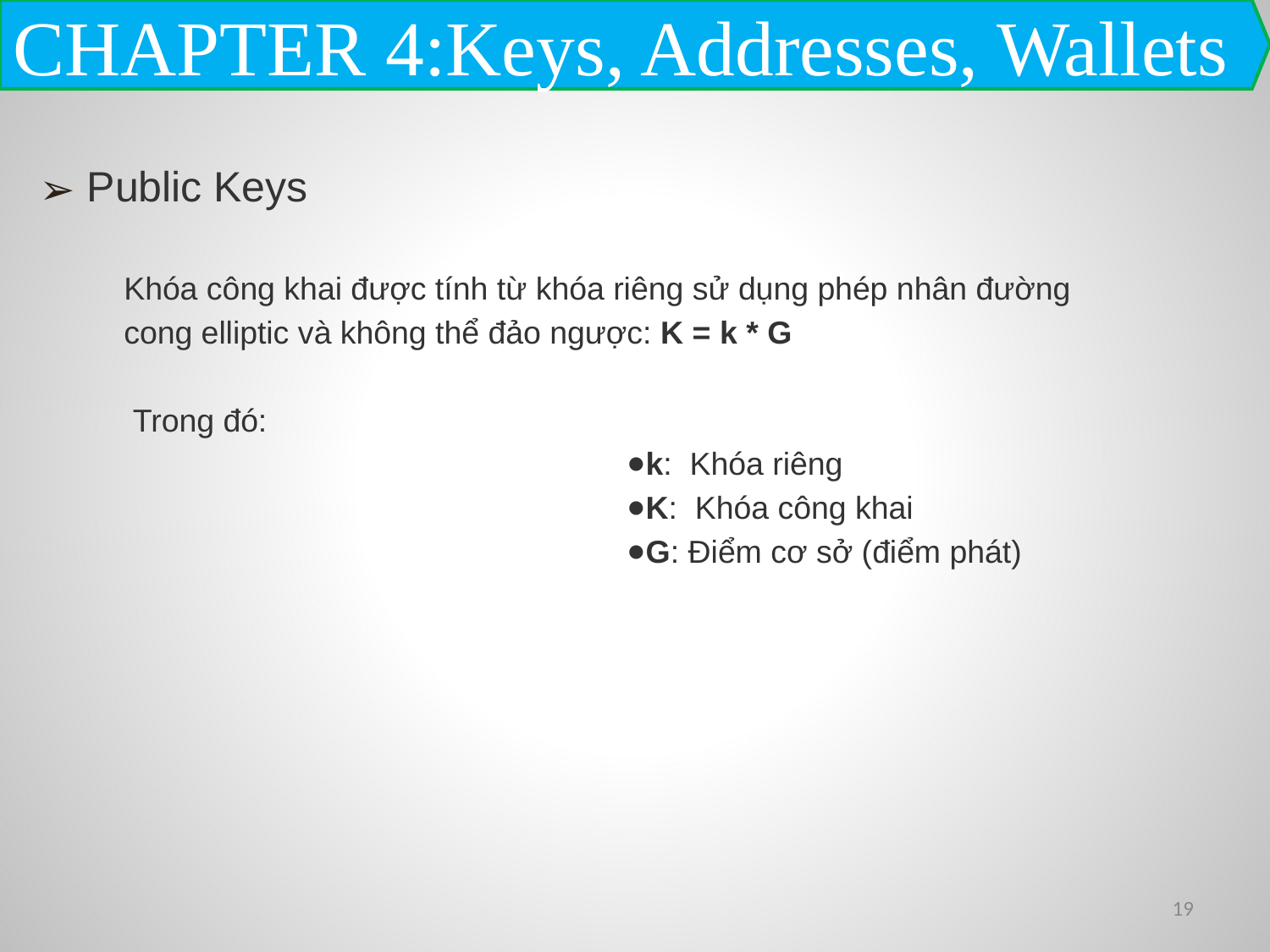

CHAPTER 4:Keys, Addresses, Wallets
Public Keys
Khóa công khai được tính từ khóa riêng sử dụng phép nhân đường cong elliptic và không thể đảo ngược: K = k * G

 Trong đó:
k:  Khóa riêng
K:  Khóa công khai
G: Điểm cơ sở (điểm phát)
19